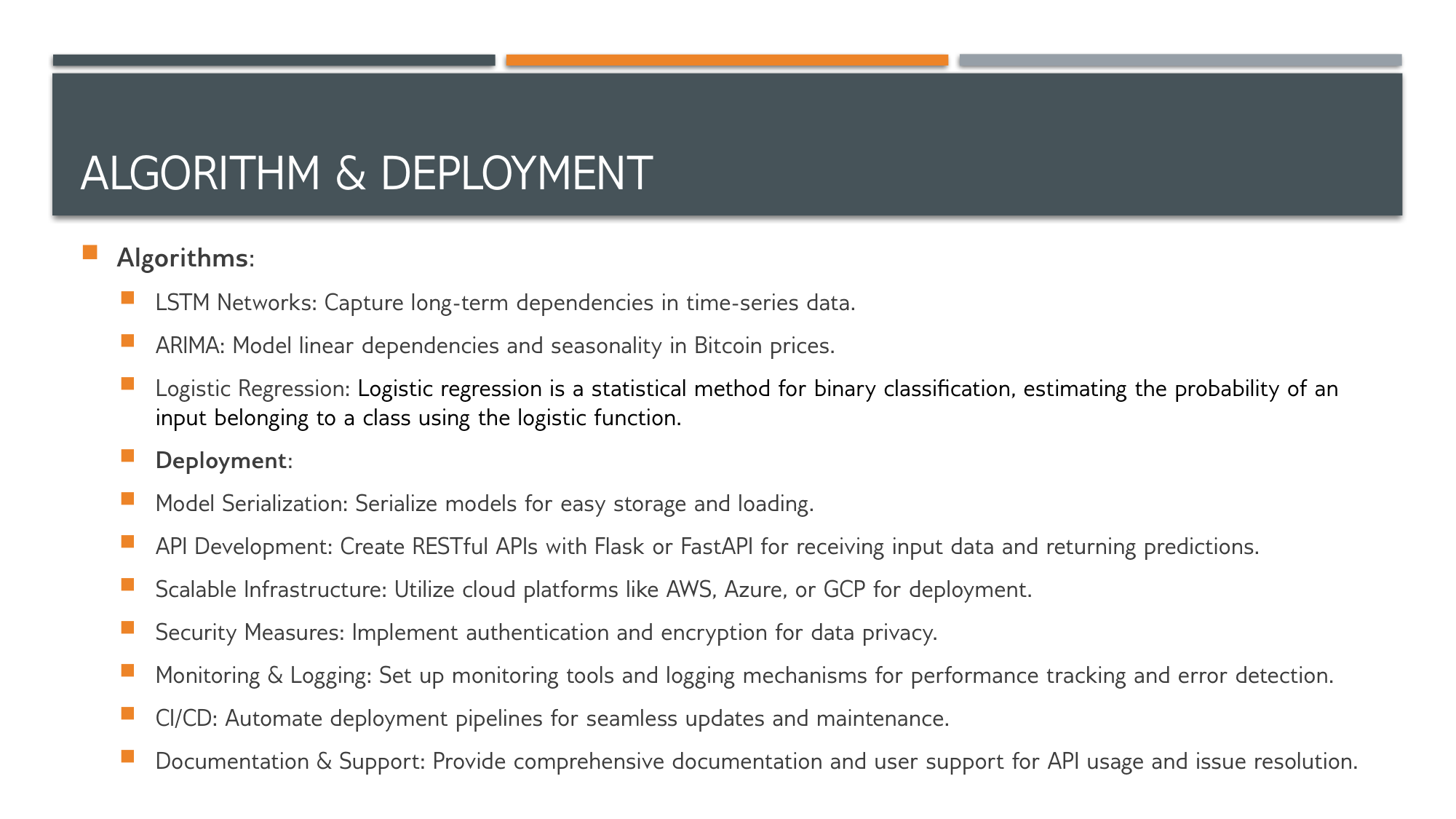

# Algorithm & deployment
Algorithms:
LSTM Networks: Capture long-term dependencies in time-series data.
ARIMA: Model linear dependencies and seasonality in Bitcoin prices.
Logistic Regression: Logistic regression is a statistical method for binary classification, estimating the probability of an input belonging to a class using the logistic function.
Deployment:
Model Serialization: Serialize models for easy storage and loading.
API Development: Create RESTful APIs with Flask or FastAPI for receiving input data and returning predictions.
Scalable Infrastructure: Utilize cloud platforms like AWS, Azure, or GCP for deployment.
Security Measures: Implement authentication and encryption for data privacy.
Monitoring & Logging: Set up monitoring tools and logging mechanisms for performance tracking and error detection.
CI/CD: Automate deployment pipelines for seamless updates and maintenance.
Documentation & Support: Provide comprehensive documentation and user support for API usage and issue resolution.